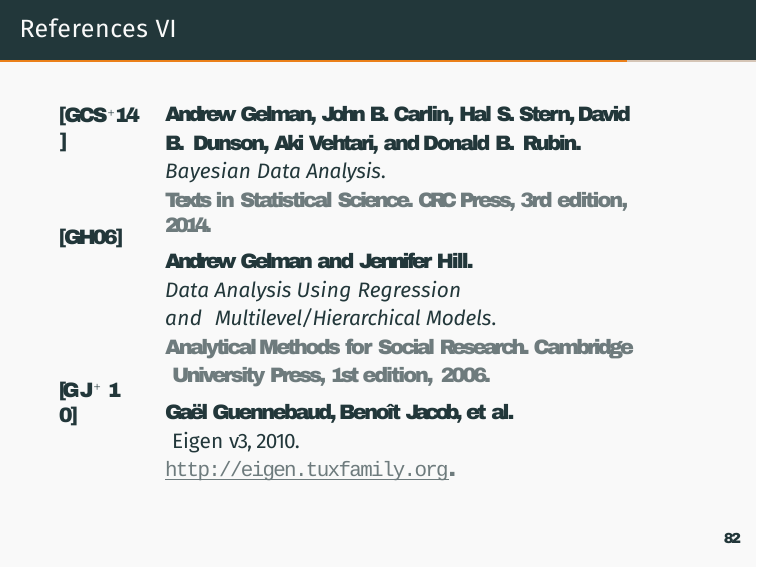

# References VI

Andrew Gelman, John B. Carlin, Hal S. Stern, David B.  Dunson, Aki Vehtari, and Donald B. Rubin.
Bayesian Data Analysis.
Texts in Statistical Science. CRC Press, 3rd edition, 2014.
Andrew Gelman and Jennifer Hill.  Data Analysis Using Regression and  Multilevel/Hierarchical Models.
Analytical Methods for Social Research. Cambridge  University Press, 1st edition, 2006.
Gaël Guennebaud, Benoît Jacob, et al.  Eigen v3, 2010.  http://eigen.tuxfamily.org.
[GCS+14]
[GH06]
[GJ+10]
82